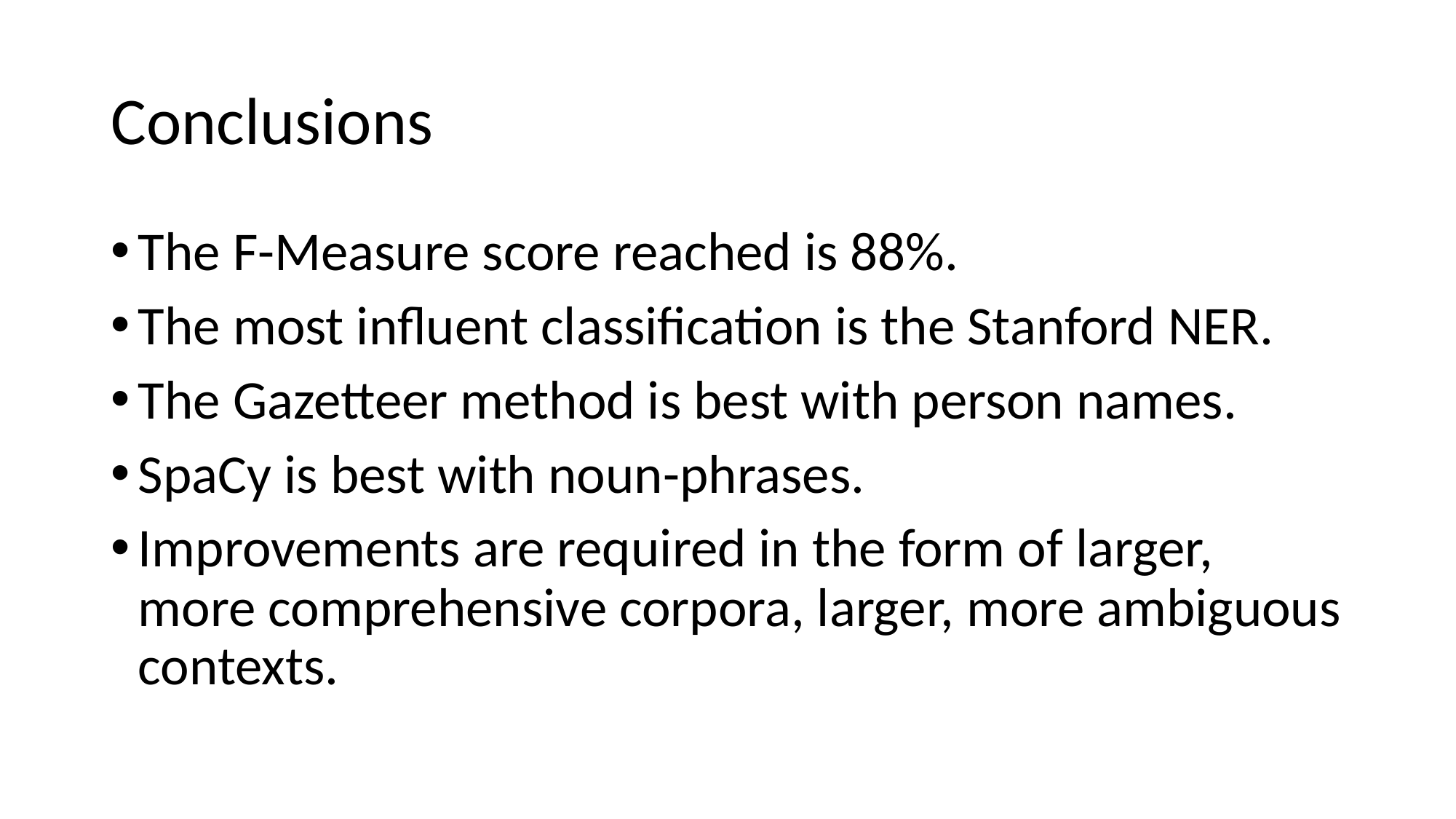

# Conclusions
The F-Measure score reached is 88%.
The most influent classification is the Stanford NER.
The Gazetteer method is best with person names.
SpaCy is best with noun-phrases.
Improvements are required in the form of larger, more comprehensive corpora, larger, more ambiguous contexts.